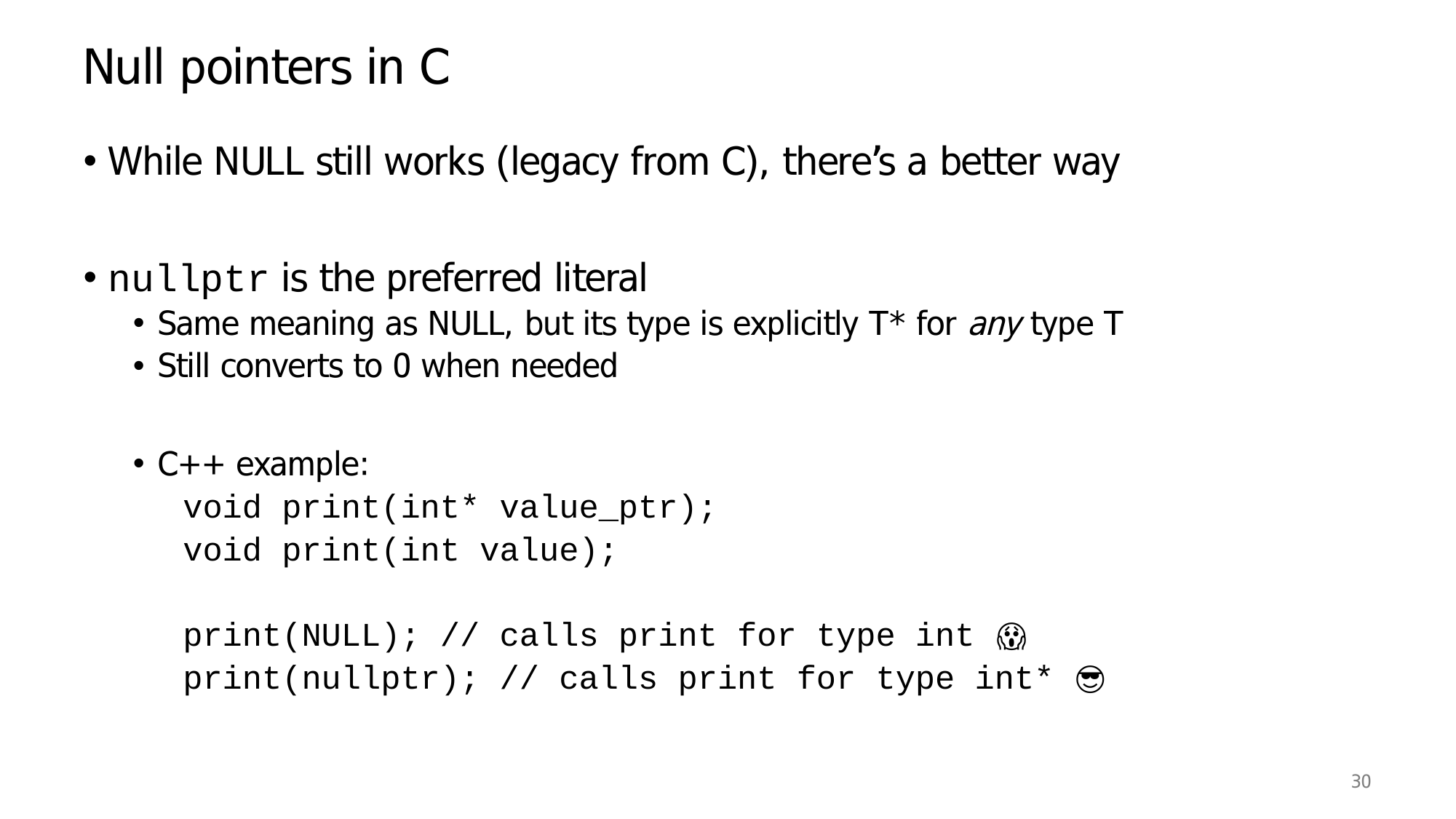

# Null pointers in C
While NULL still works (legacy from C), there’s a better way

nullptr is the preferred literal
Same meaning as NULL, but its type is explicitly T* for any type T
Still converts to 0 when needed

C++ example:
void print(int* value_ptr);
void print(int value);

print(NULL); // calls print for type int 😱
print(nullptr); // calls print for type int* 😎

30